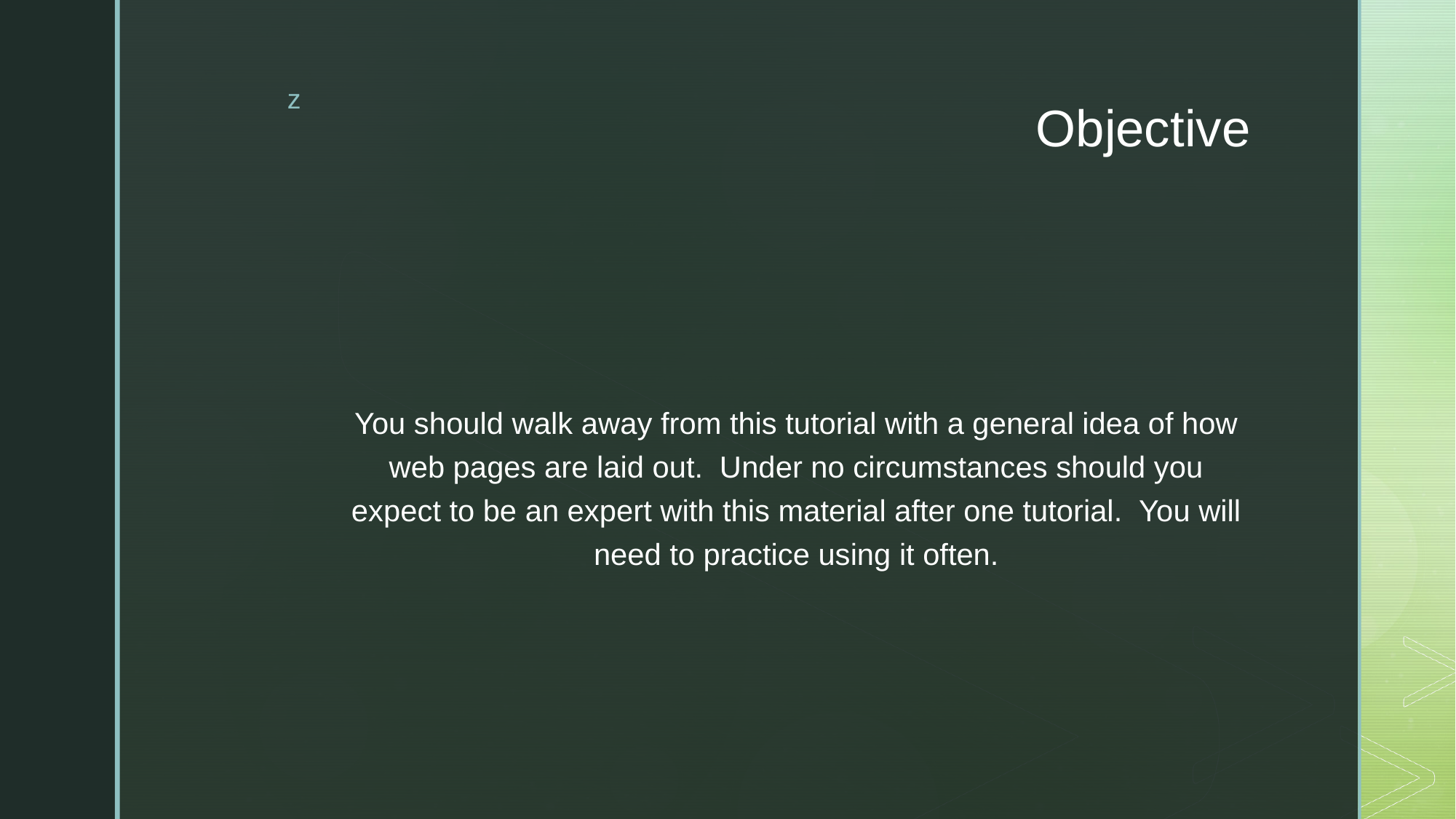

# Objective
You should walk away from this tutorial with a general idea of how web pages are laid out.  Under no circumstances should you expect to be an expert with this material after one tutorial.  You will need to practice using it often.